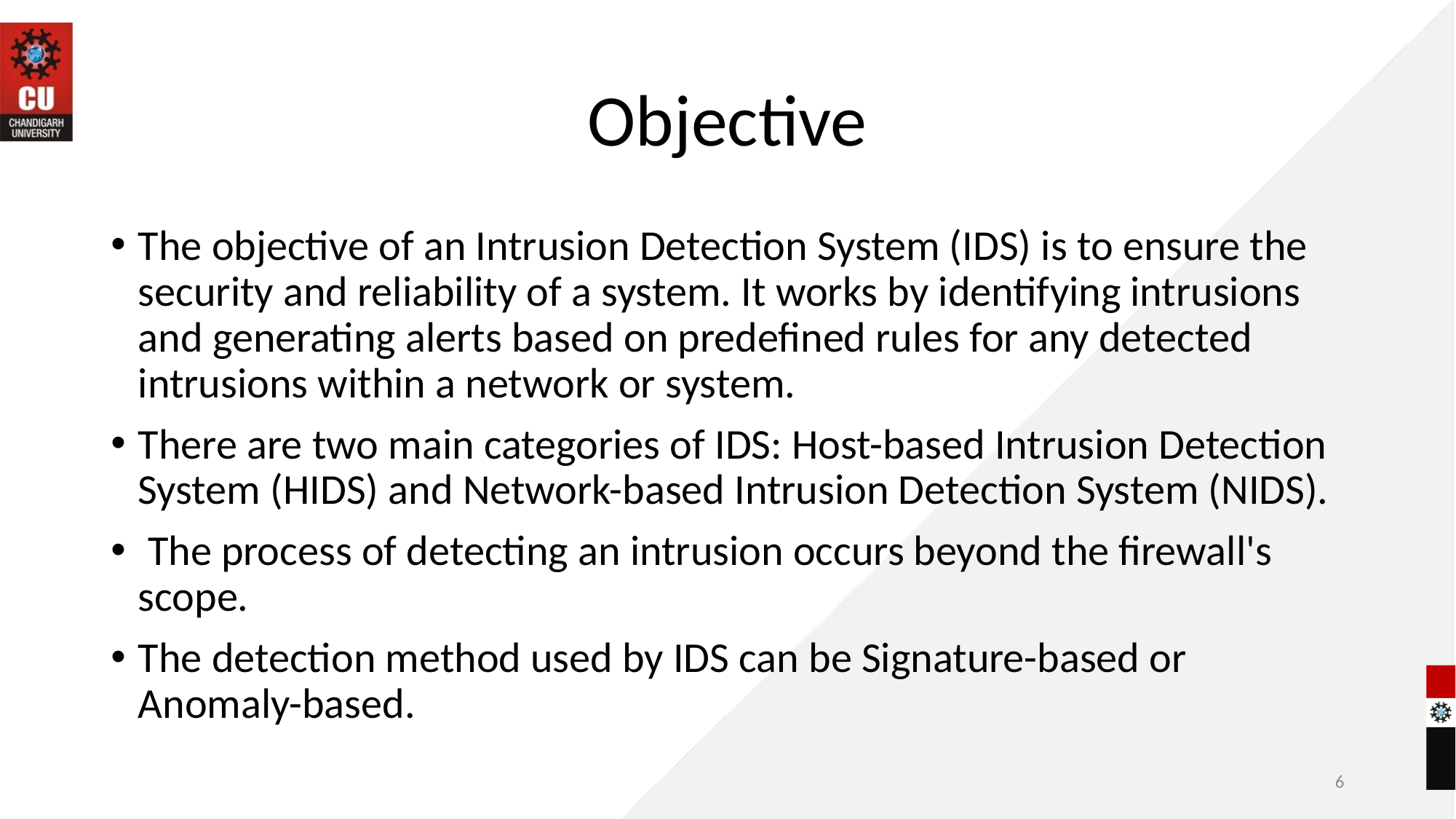

# Objective
The objective of an Intrusion Detection System (IDS) is to ensure the security and reliability of a system. It works by identifying intrusions and generating alerts based on predefined rules for any detected intrusions within a network or system.
There are two main categories of IDS: Host-based Intrusion Detection System (HIDS) and Network-based Intrusion Detection System (NIDS).
 The process of detecting an intrusion occurs beyond the firewall's scope.
The detection method used by IDS can be Signature-based or Anomaly-based.
6